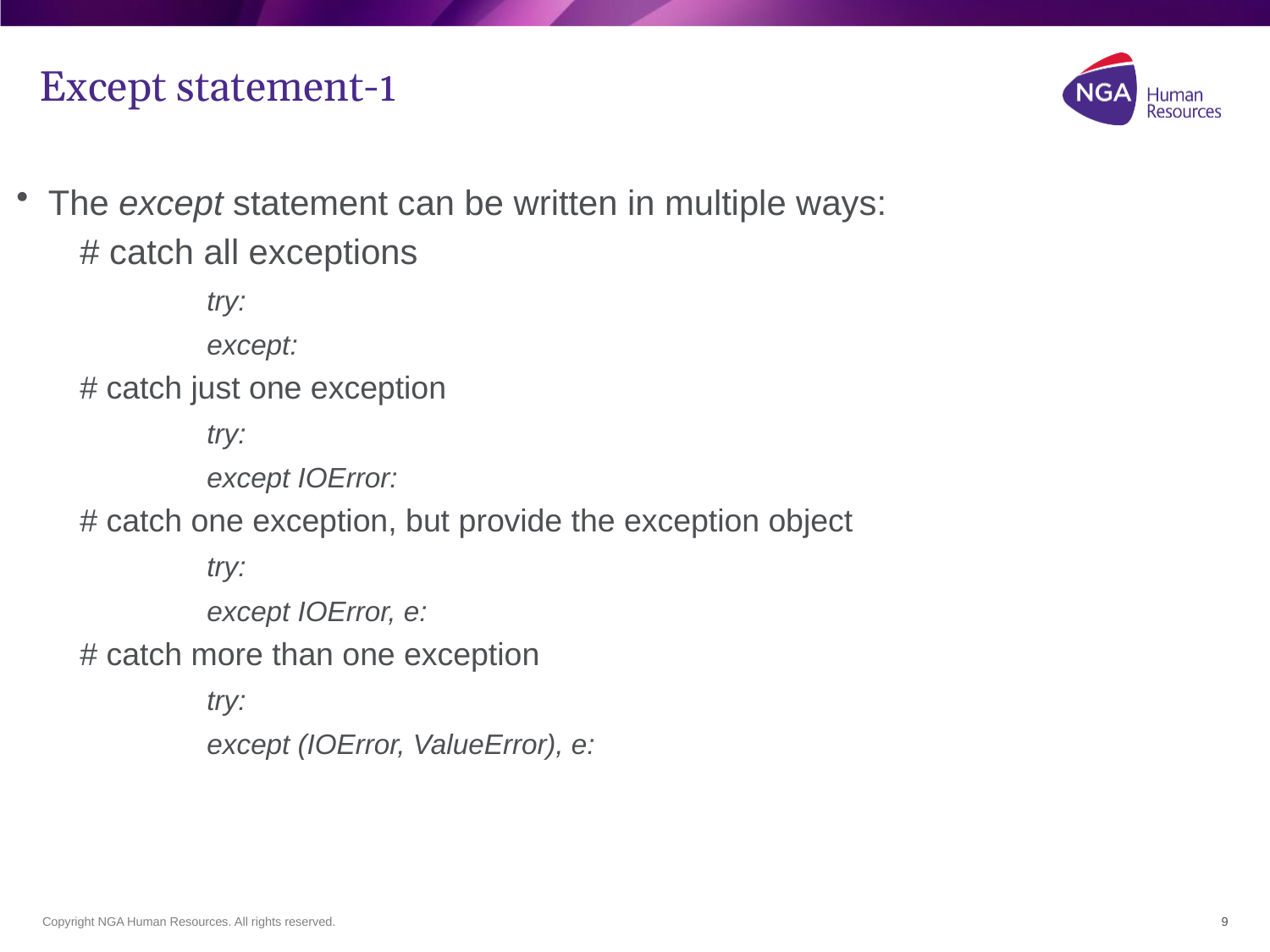

# Except statement-1
The except statement can be written in multiple ways:
# catch all exceptions
try:
except:
# catch just one exception
try:
except IOError:
# catch one exception, but provide the exception object
try:
except IOError, e:
# catch more than one exception
try:
except (IOError, ValueError), e:
9